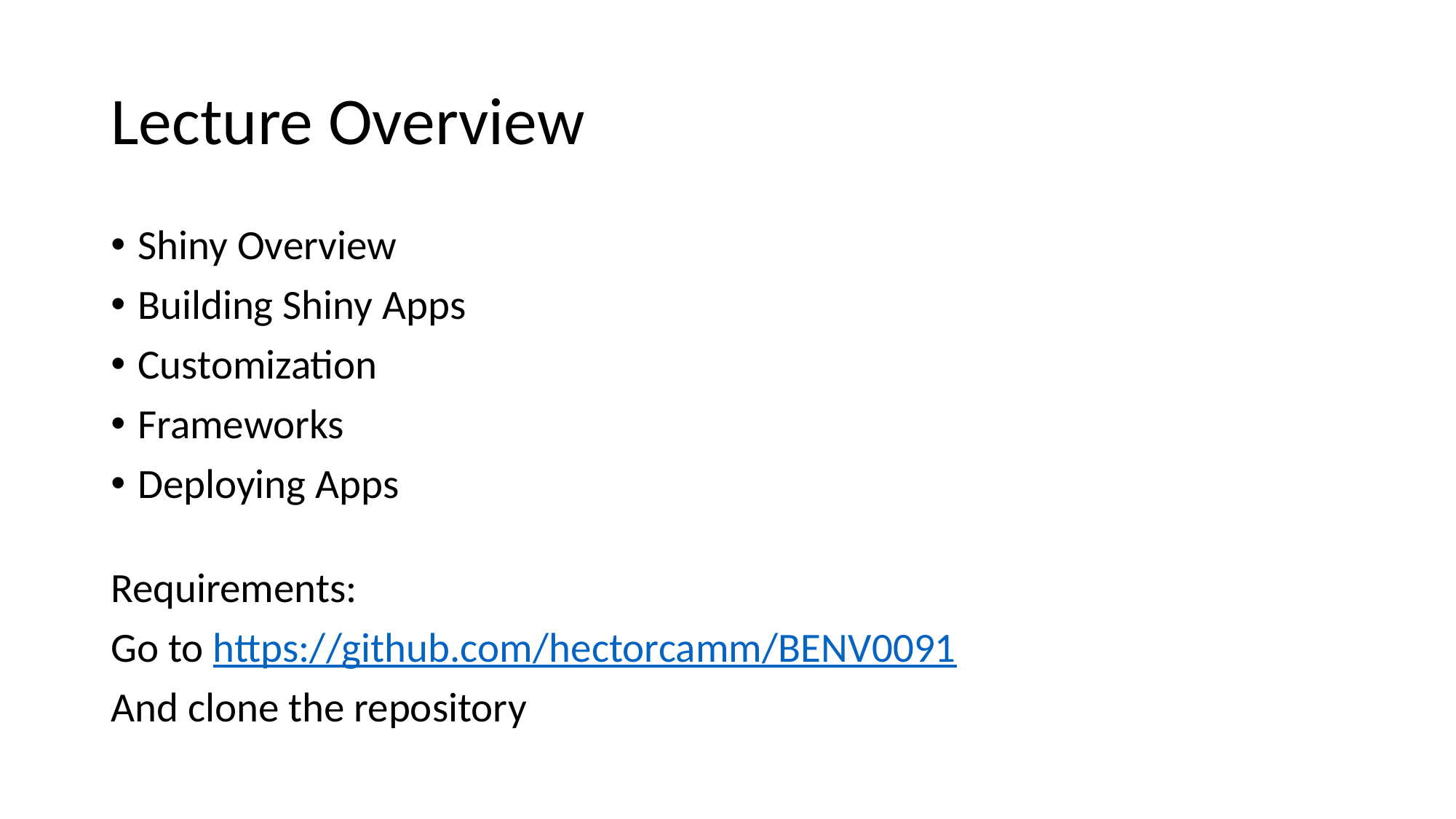

# Lecture Overview
Shiny Overview
Building Shiny Apps
Customization
Frameworks
Deploying Apps
Requirements:
Go to https://github.com/hectorcamm/BENV0091
And clone the repository